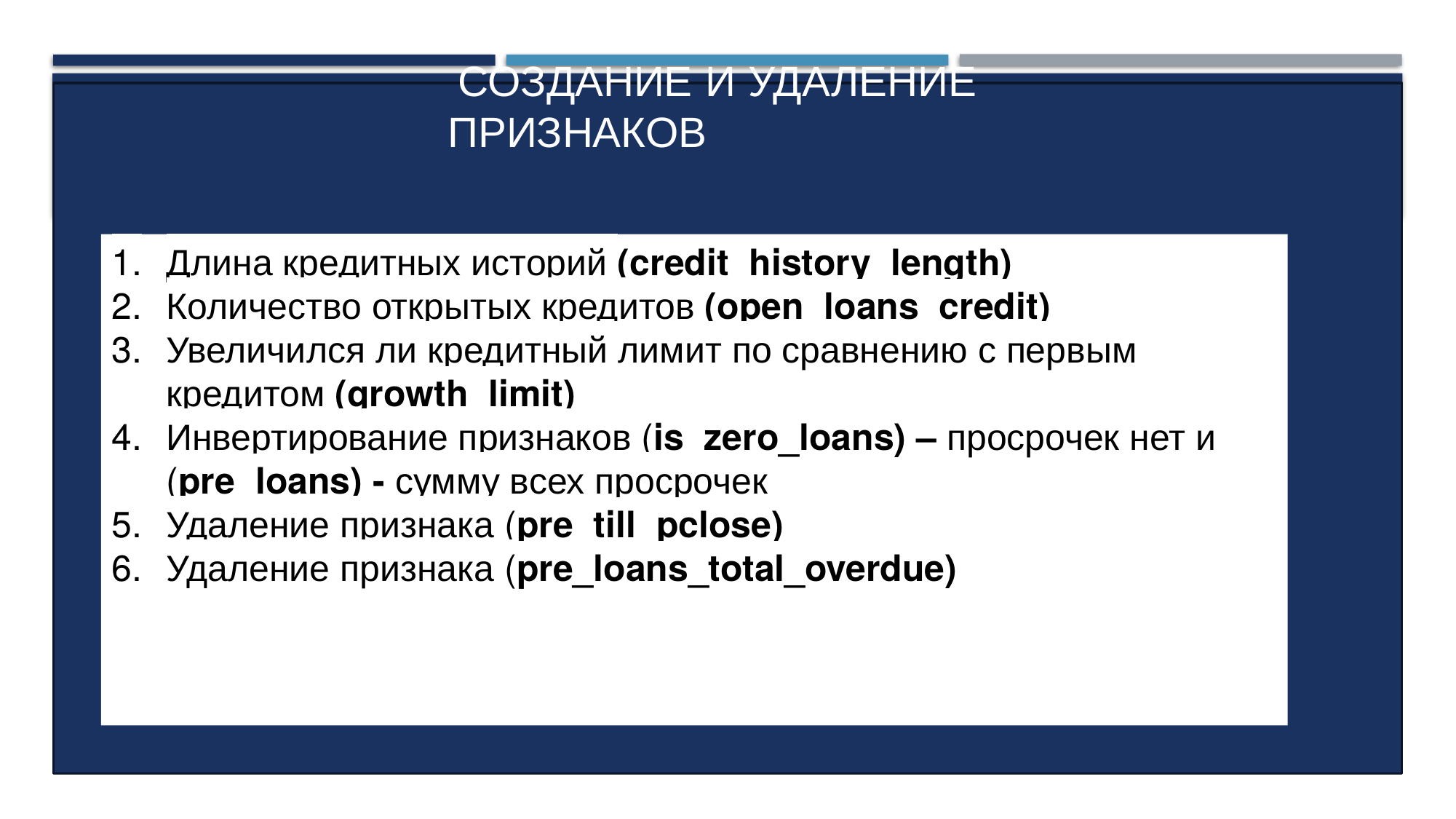

Сеть
Спутник
Связь
                     Создание и удаление признаков
Длина кредитных историй (credit_history_length)
Количество открытых кредитов (open_loans_credit)
Увеличился ли кредитный лимит по сравнению с первым кредитом (growth_limit)
Инвертирование признаков (is_zero_loans) – просрочек нет и (pre_loans) - сумму всех просрочек
Удаление признака (pre_till_pclose)
Удаление признака (pre_loans_total_overdue)

# Технические требования